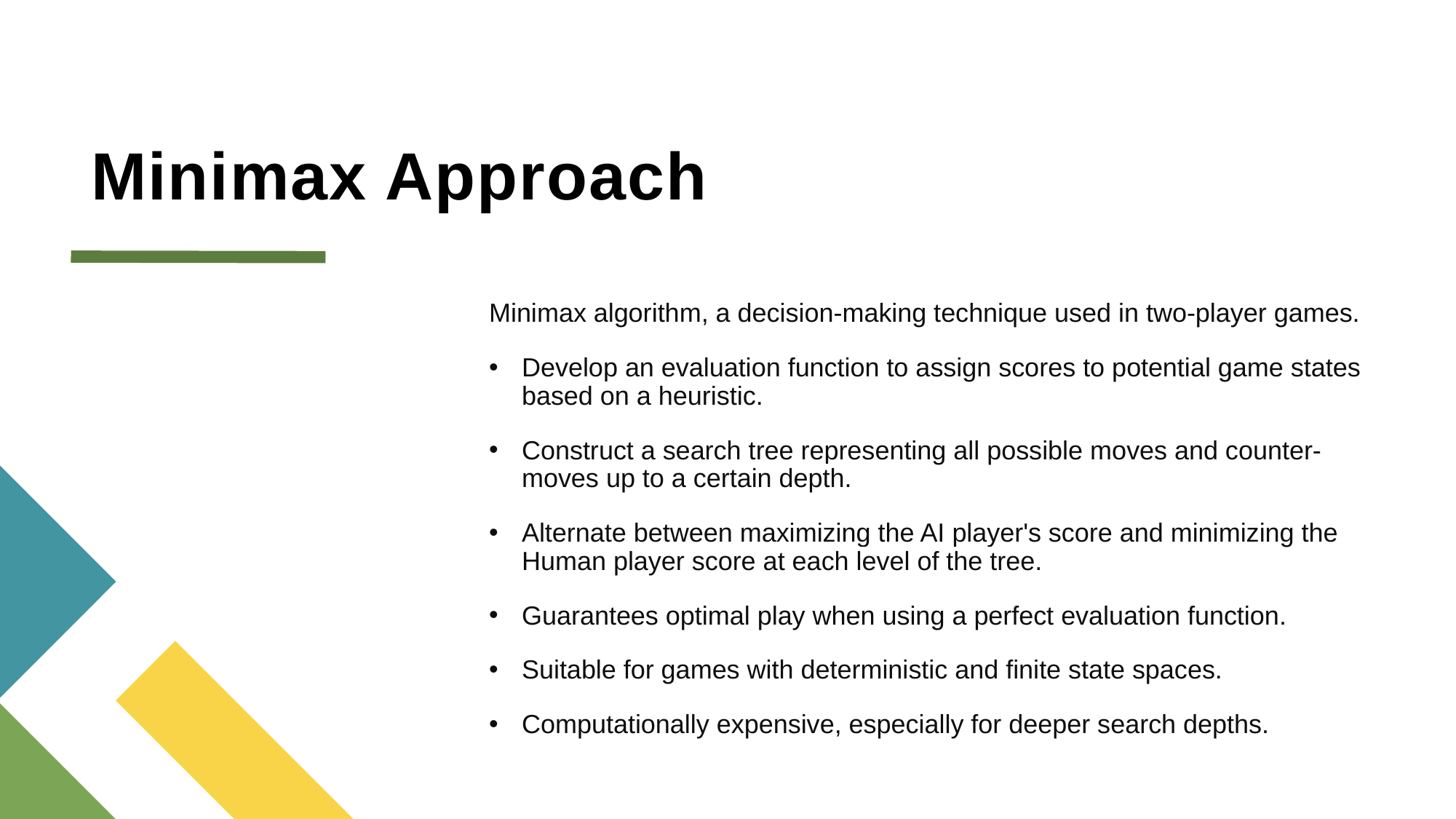

# Minimax Approach
Minimax algorithm, a decision-making technique used in two-player games.
Develop an evaluation function to assign scores to potential game states based on a heuristic.
Construct a search tree representing all possible moves and counter-moves up to a certain depth.
Alternate between maximizing the AI player's score and minimizing the Human player score at each level of the tree.
Guarantees optimal play when using a perfect evaluation function.
Suitable for games with deterministic and finite state spaces.
Computationally expensive, especially for deeper search depths.